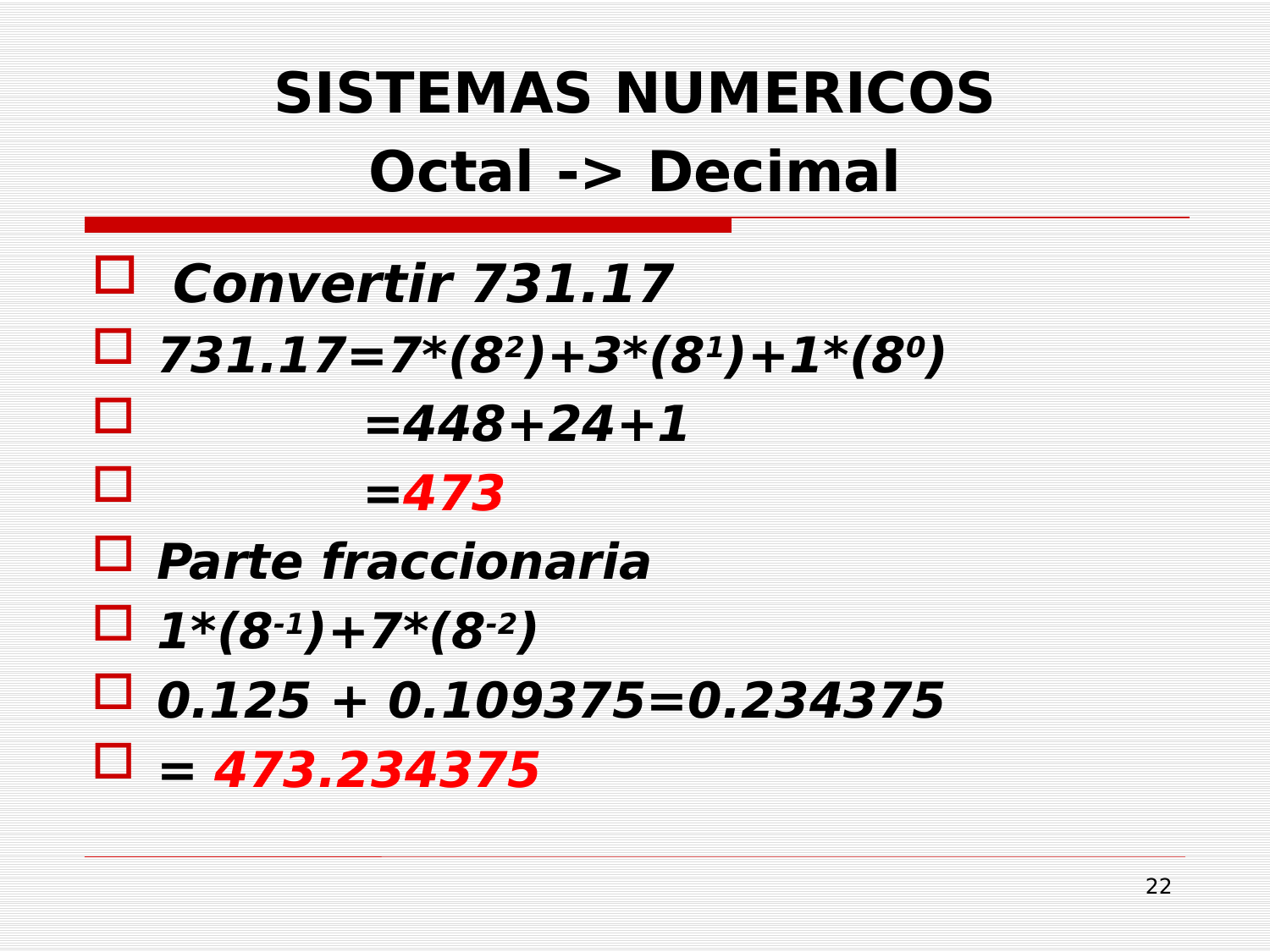

# SISTEMAS NUMERICOS
Octal -> Decimal
 Convertir 731.17
731.17=7*(82)+3*(81)+1*(80)
            =448+24+1
            =473
Parte fraccionaria
1*(8-1)+7*(8-2)
0.125 + 0.109375=0.234375
= 473.234375

22